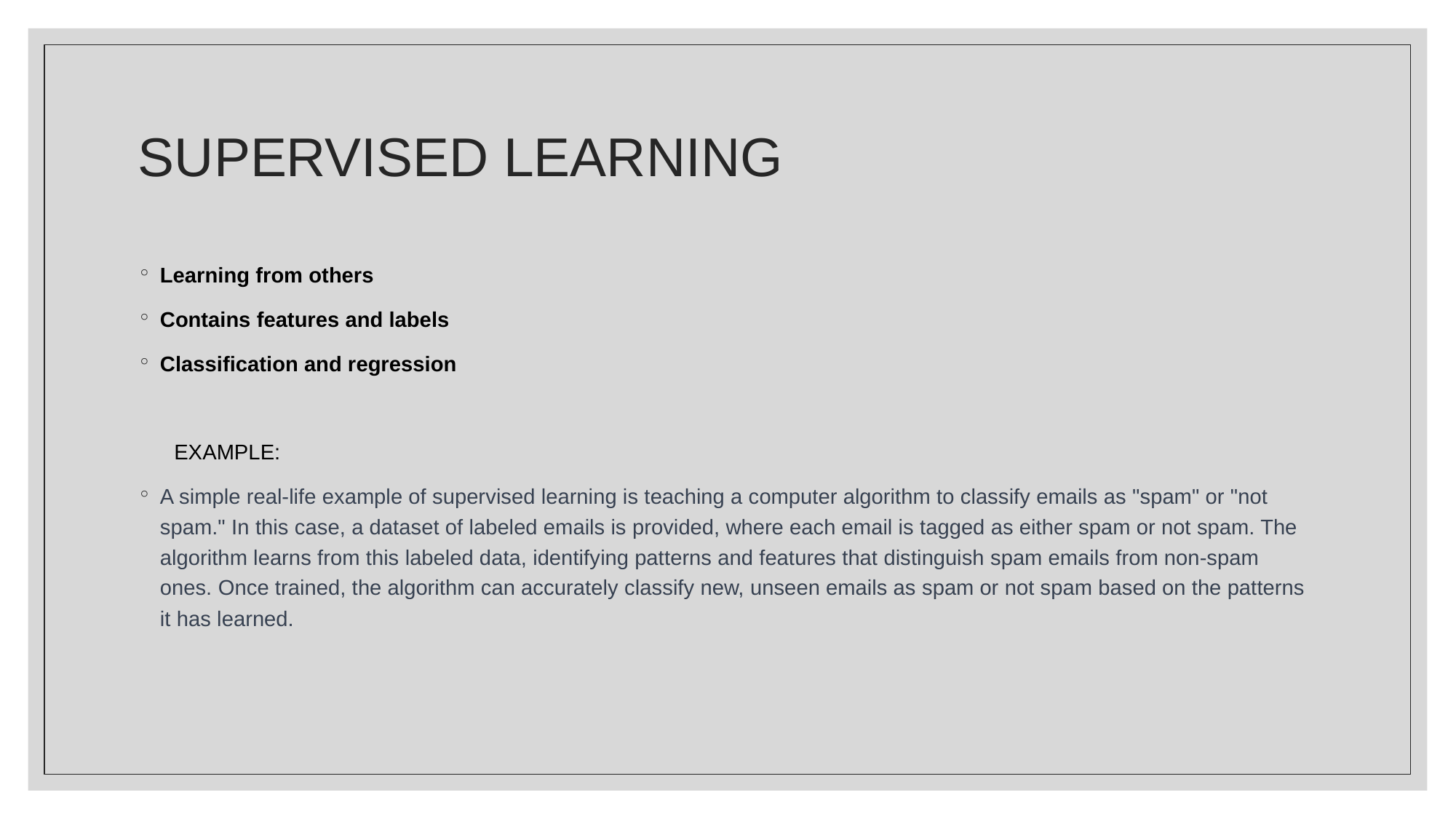

# SUPERVISED LEARNING
Learning from others
Contains features and labels
Classification and regression

      EXAMPLE:
A simple real-life example of supervised learning is teaching a computer algorithm to classify emails as "spam" or "not spam." In this case, a dataset of labeled emails is provided, where each email is tagged as either spam or not spam. The algorithm learns from this labeled data, identifying patterns and features that distinguish spam emails from non-spam ones. Once trained, the algorithm can accurately classify new, unseen emails as spam or not spam based on the patterns it has learned.